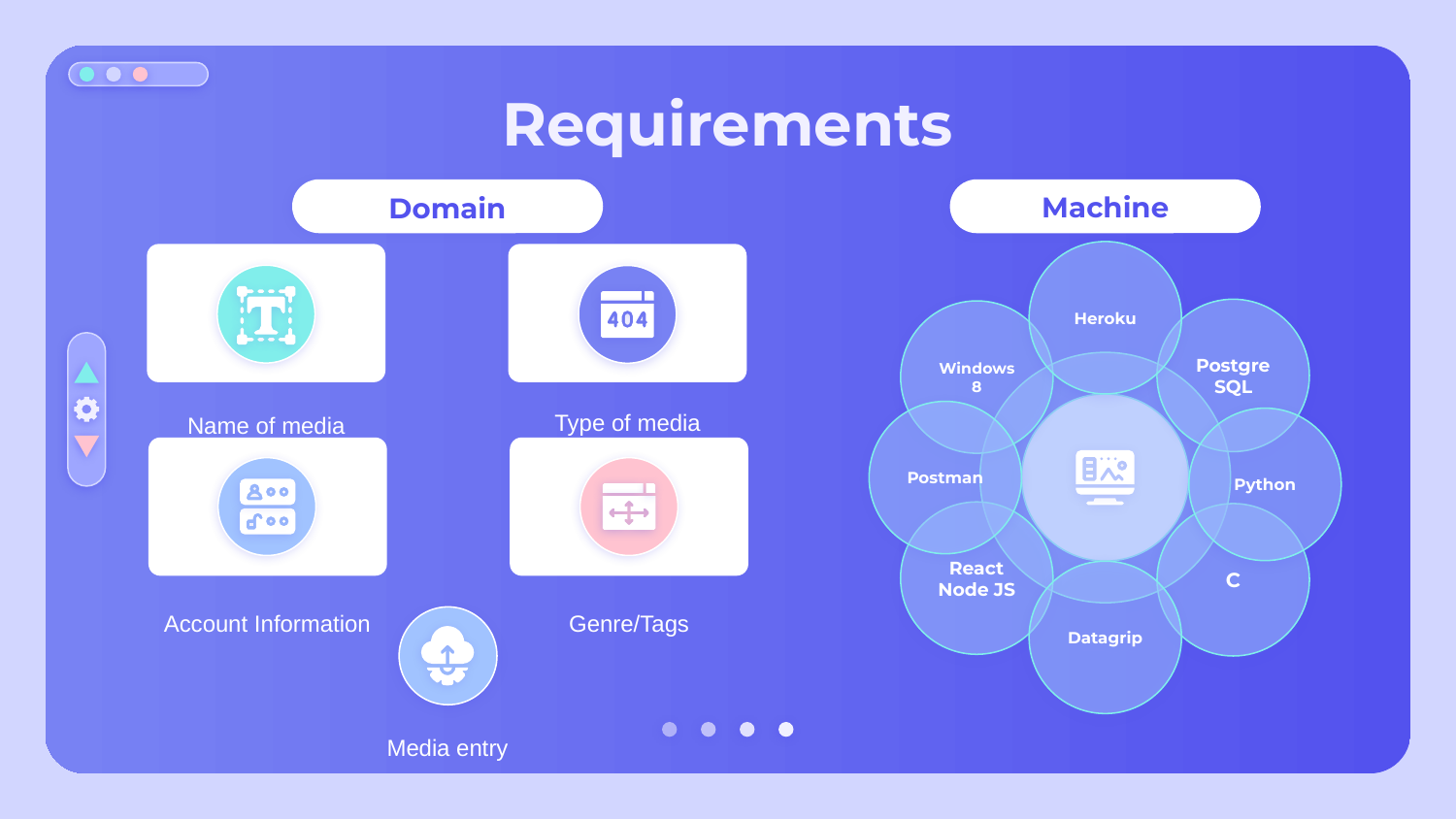

# Requirements

Machine
Domain
Heroku

PostgreSQL
Windows 8

React Node JS
C

Type of media
Name of media

Postman
Python

Datagrip
Account Information
Genre/Tags

Media entry